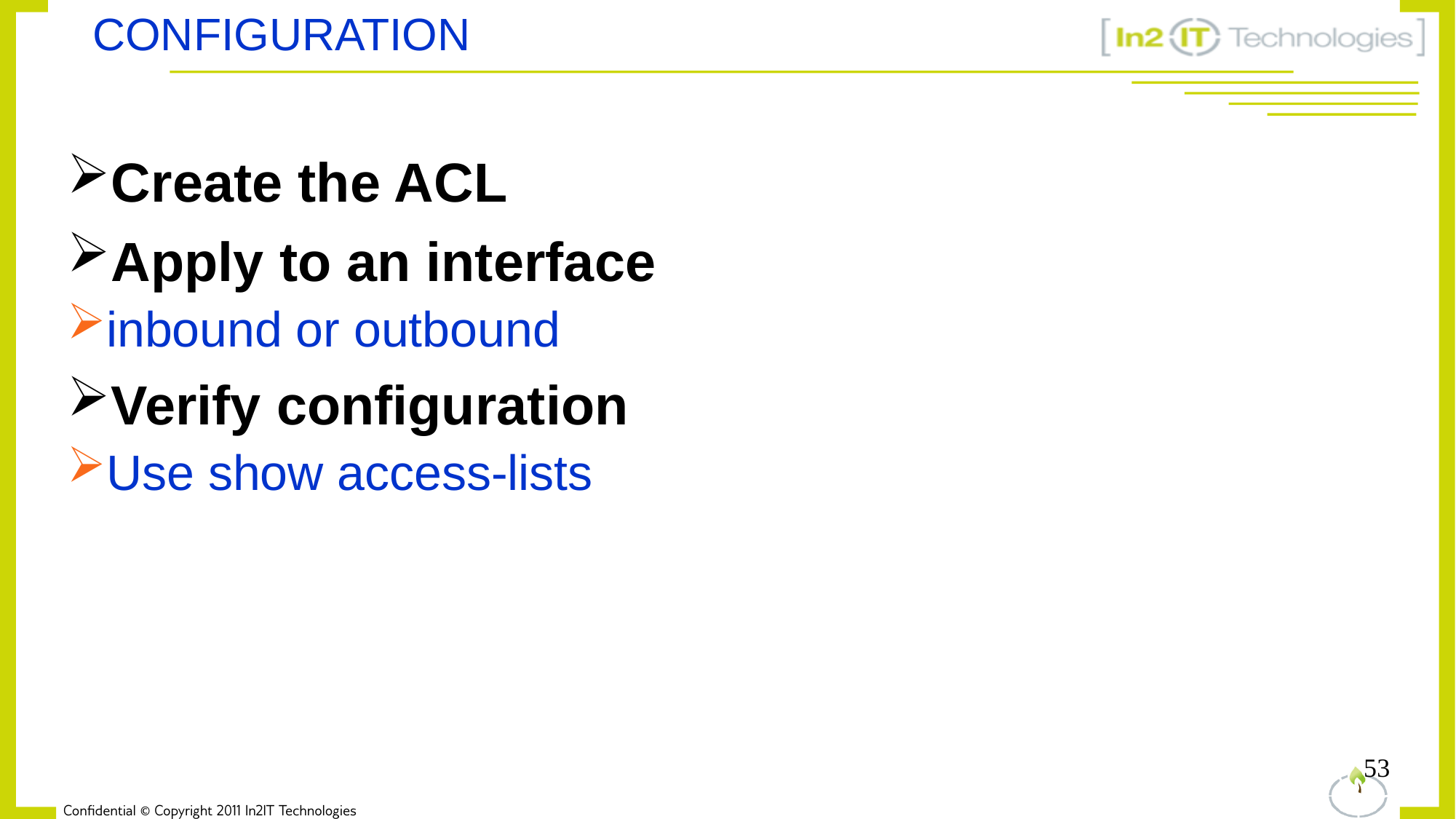

# Configuration
Create the ACL
Apply to an interface
inbound or outbound
Verify configuration
Use show access-lists

53